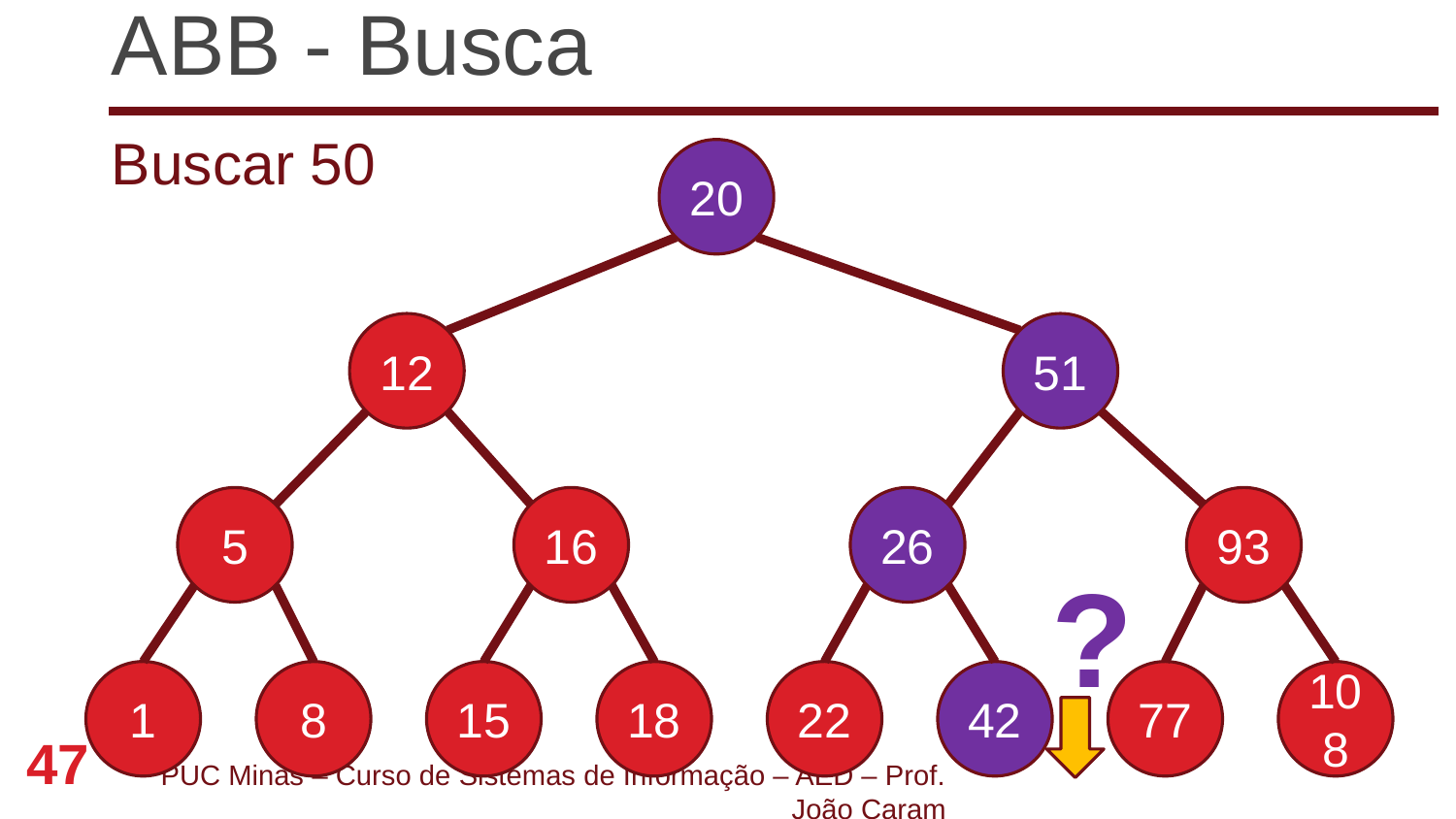

# ABB - Busca
Buscar 50

20
12
51
5
16
26
93
?
1
8
15
18
22
42
77
108

47
PUC Minas – Curso de Sistemas de Informação – AED – Prof. João Caram